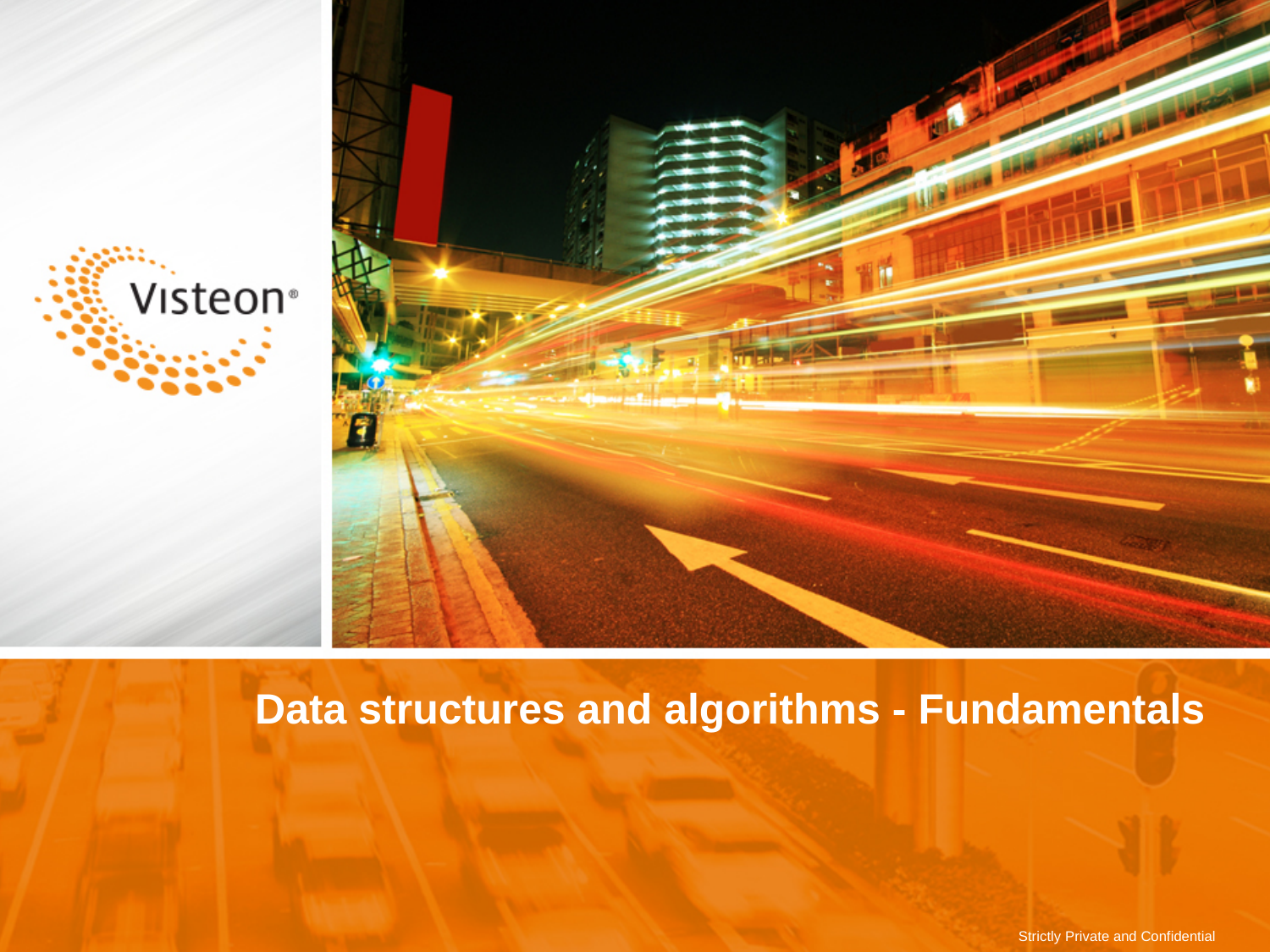

# Data structures and algorithms - Fundamentals